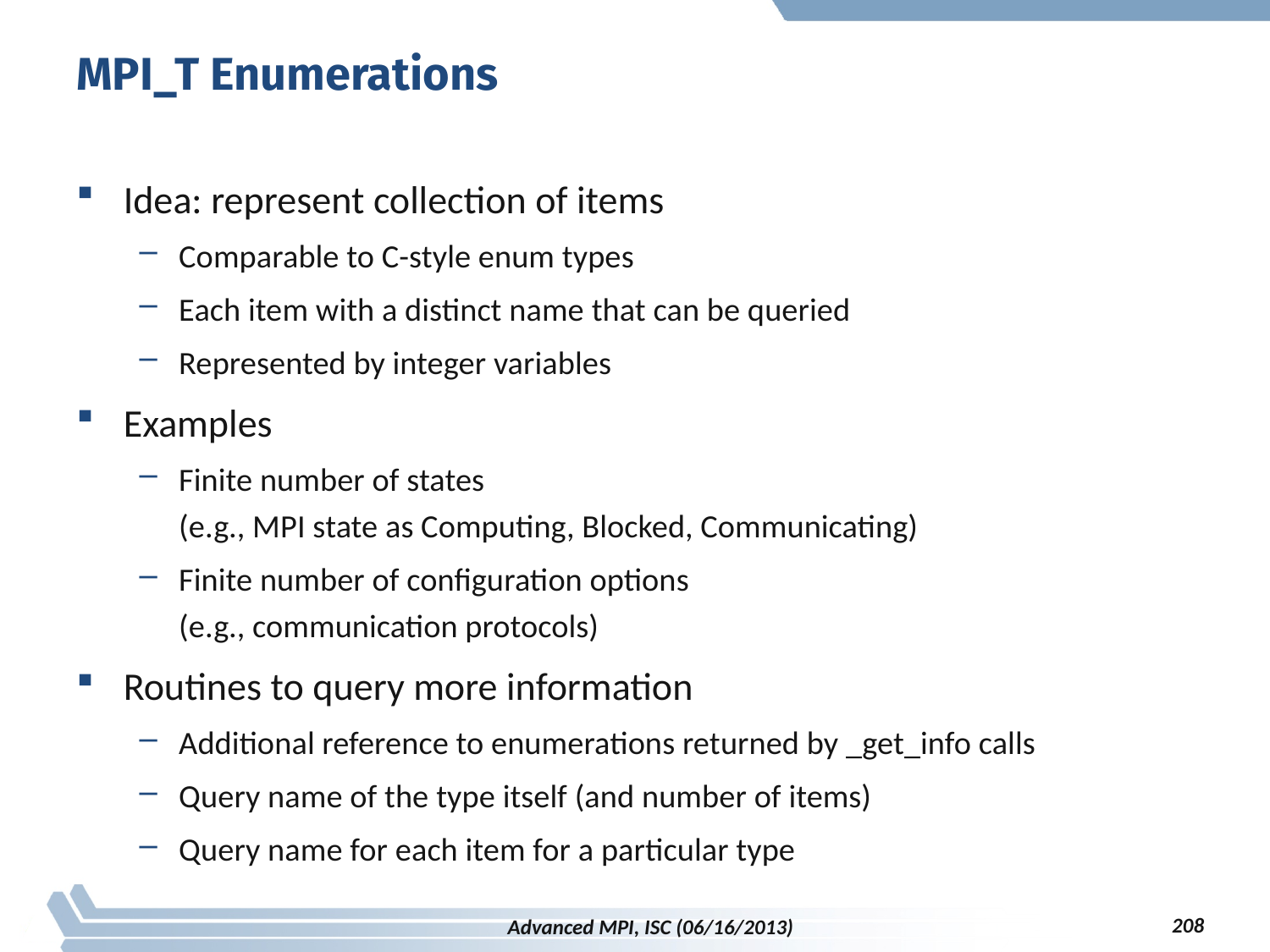

# MPI_T Enumerations
Idea: represent collection of items
Comparable to C-style enum types
Each item with a distinct name that can be queried
Represented by integer variables
Examples
Finite number of states
(e.g., MPI state as Computing, Blocked, Communicating)
Finite number of configuration options
(e.g., communication protocols)
Routines to query more information
Additional reference to enumerations returned by _get_info calls
Query name of the type itself (and number of items)
Query name for each item for a particular type

208
Advanced MPI, ISC (06/16/2013)